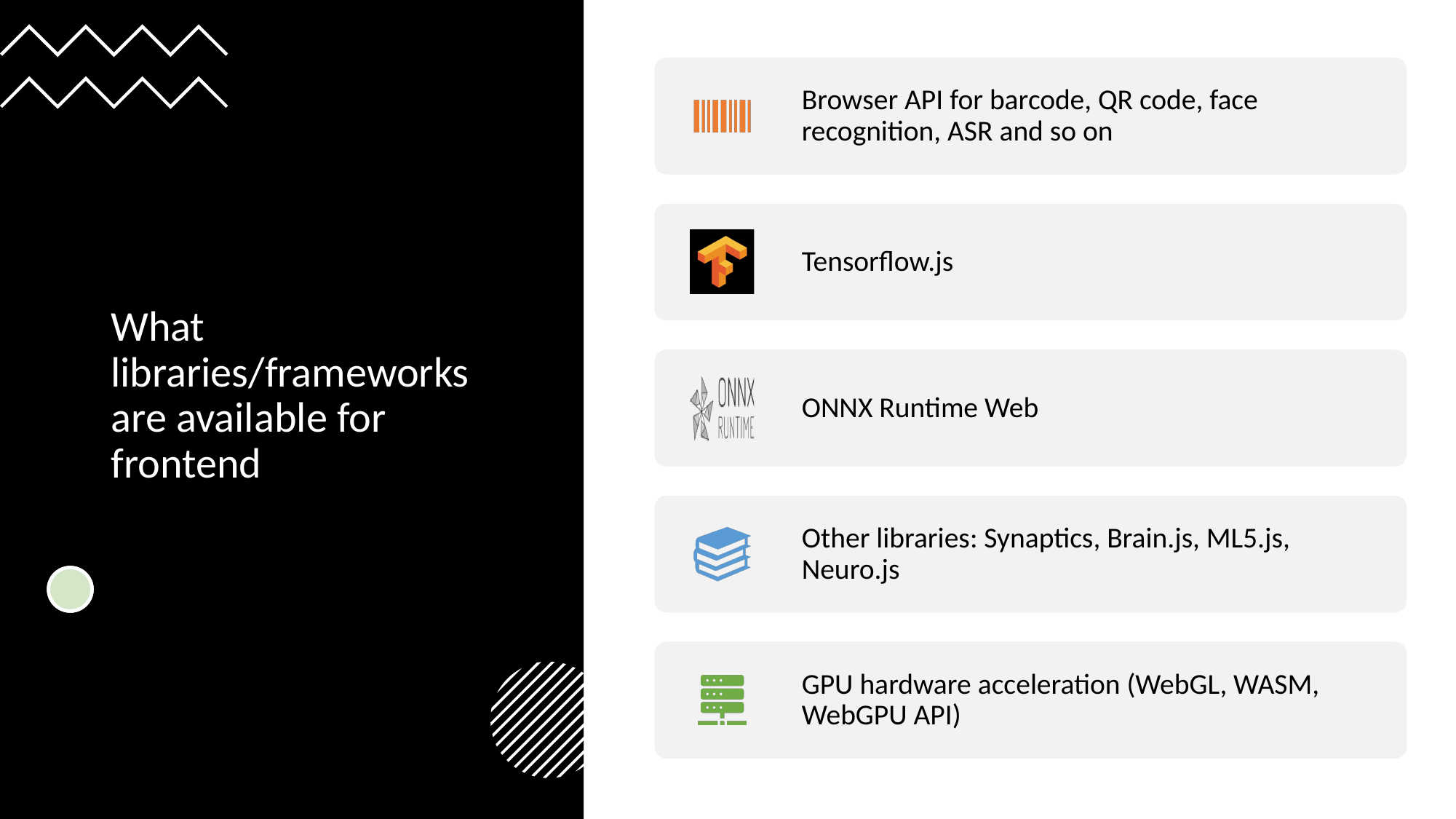

Browser API for barcode, QR code, face recognition, ASR and so on
Tensorflow.js
ONNX Runtime Web
Other libraries: Synaptics, Brain.js, ML5.js, Neuro.js
GPU hardware acceleration (WebGL, WASM, WebGPU API)
# What libraries/frameworks are available for frontend